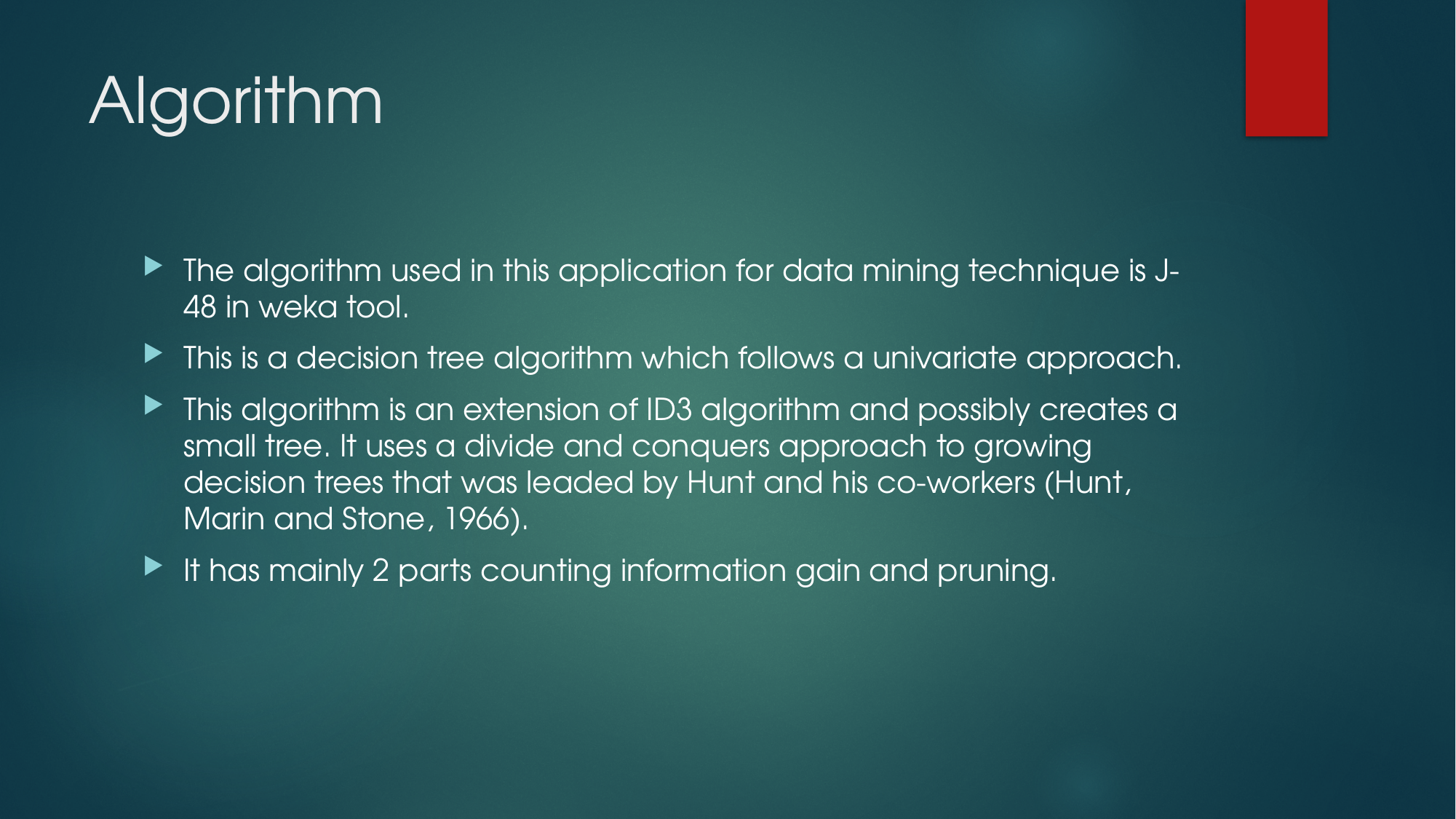

# Algorithm
The algorithm used in this application for data mining technique is J-48 in weka tool.
This is a decision tree algorithm which follows a univariate approach.
This algorithm is an extension of ID3 algorithm and possibly creates a small tree. It uses a divide and conquers approach to growing decision trees that was leaded by Hunt and his co-workers (Hunt, Marin and Stone, 1966).
It has mainly 2 parts counting information gain and pruning.